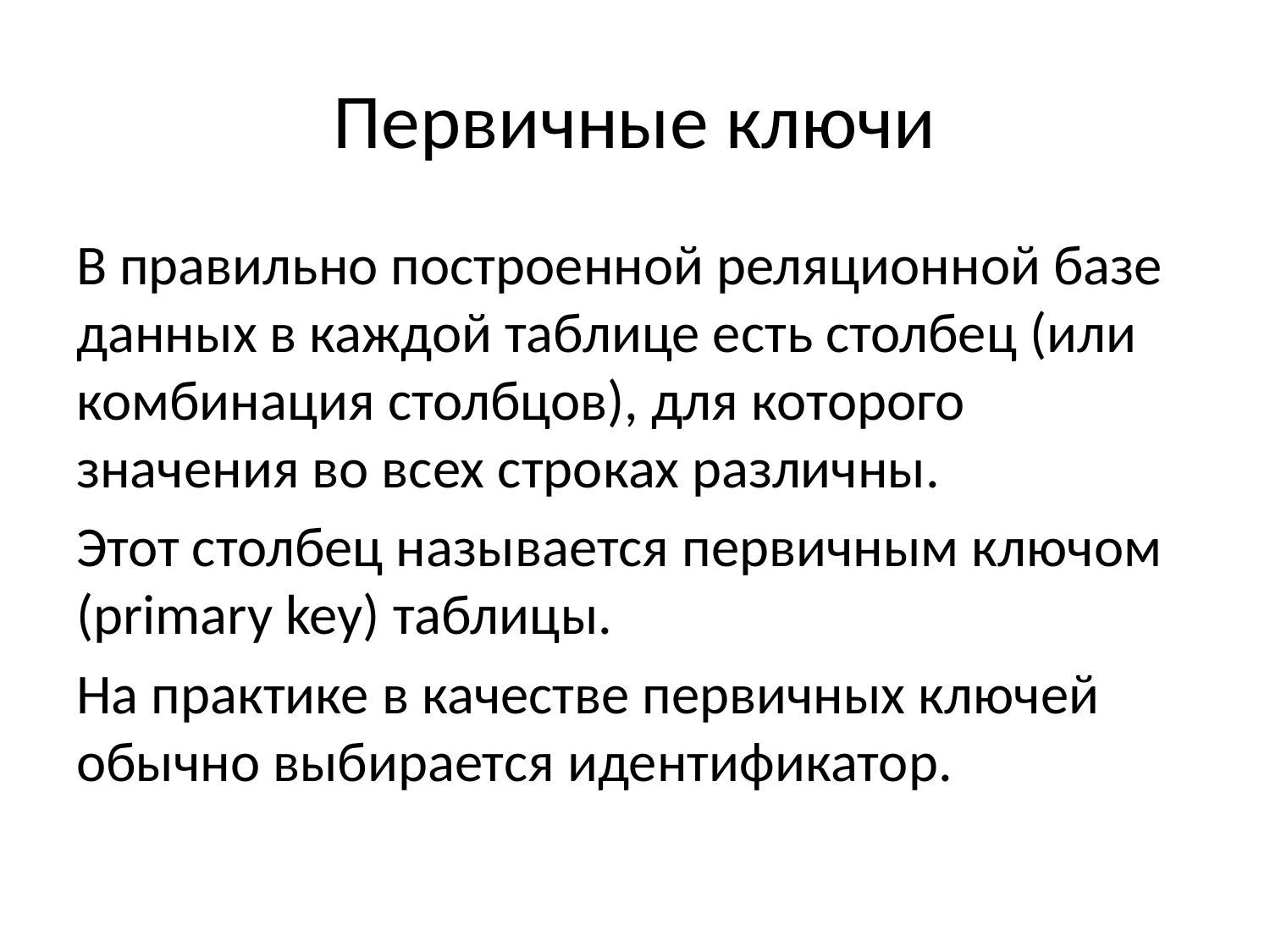

# Первичные ключи
В правильно построенной реляционной базе данных в каждой таблице есть столбец (или комбинация столбцов), для которого значения во всех строках различны.
Этот столбец называется первичным ключом (primary key) таблицы.
На практике в качестве первичных ключей обычно выбирается идентификатор.